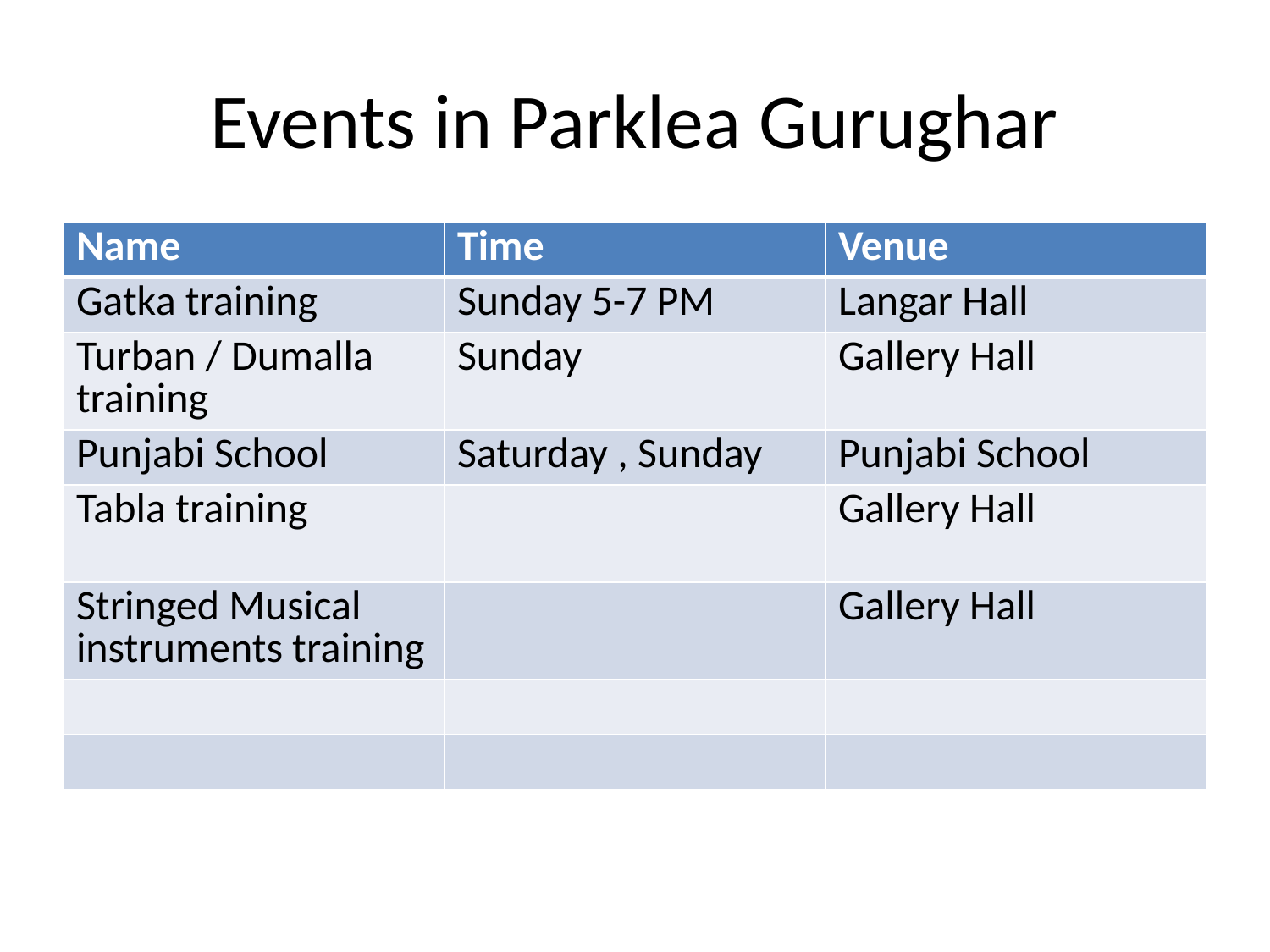

# Events in Parklea Gurughar
| Name | Time | Venue |
| --- | --- | --- |
| Gatka training | Sunday 5-7 PM | Langar Hall |
| Turban / Dumalla training | Sunday | Gallery Hall |
| Punjabi School | Saturday , Sunday | Punjabi School |
| Tabla training |  | Gallery Hall |
| Stringed Musical instruments training |  | Gallery Hall |
|  |  |  |
|  |  |  |